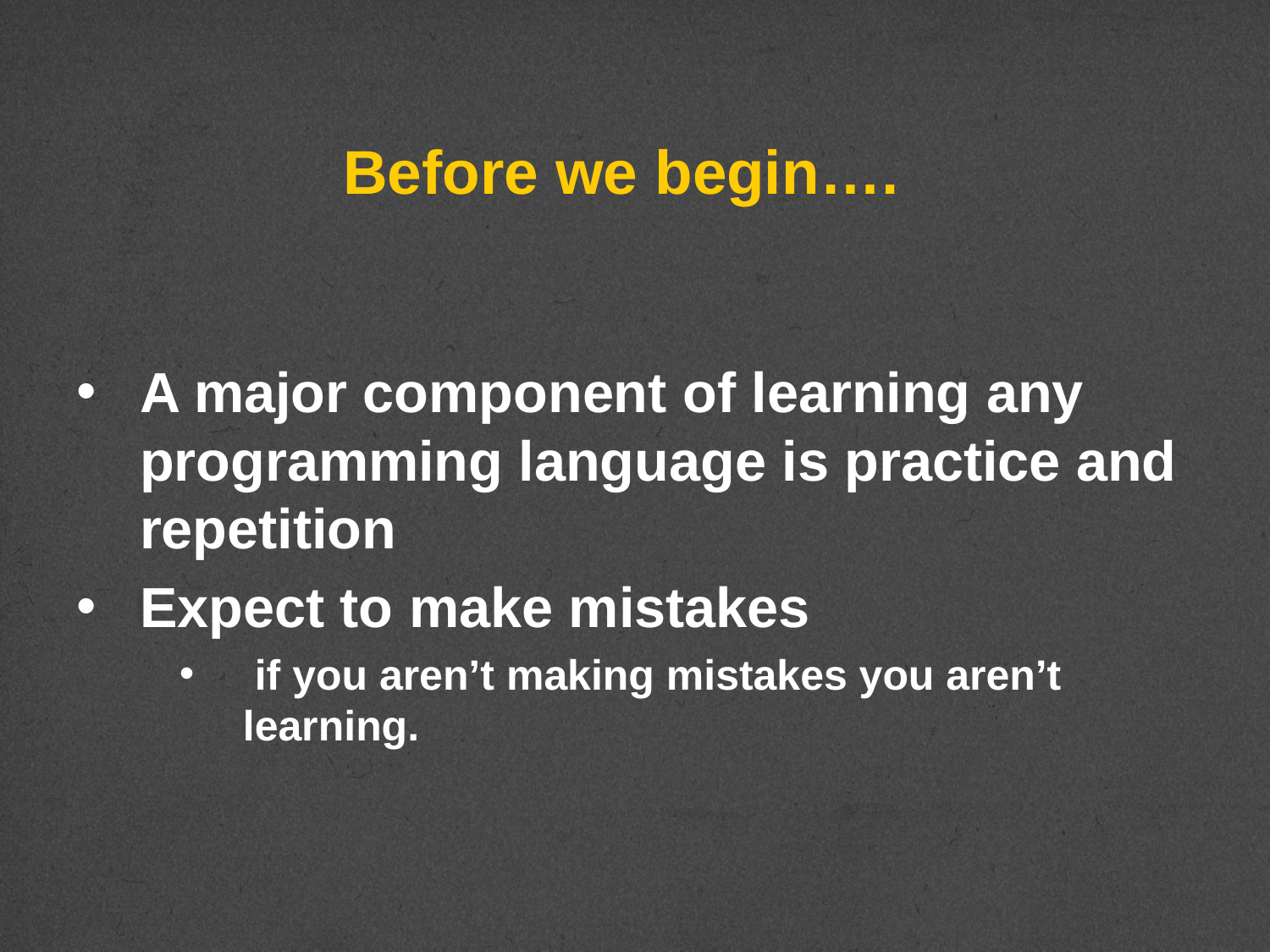

# Before we begin….
A major component of learning any programming language is practice and repetition
Expect to make mistakes
 if you aren’t making mistakes you aren’t learning.